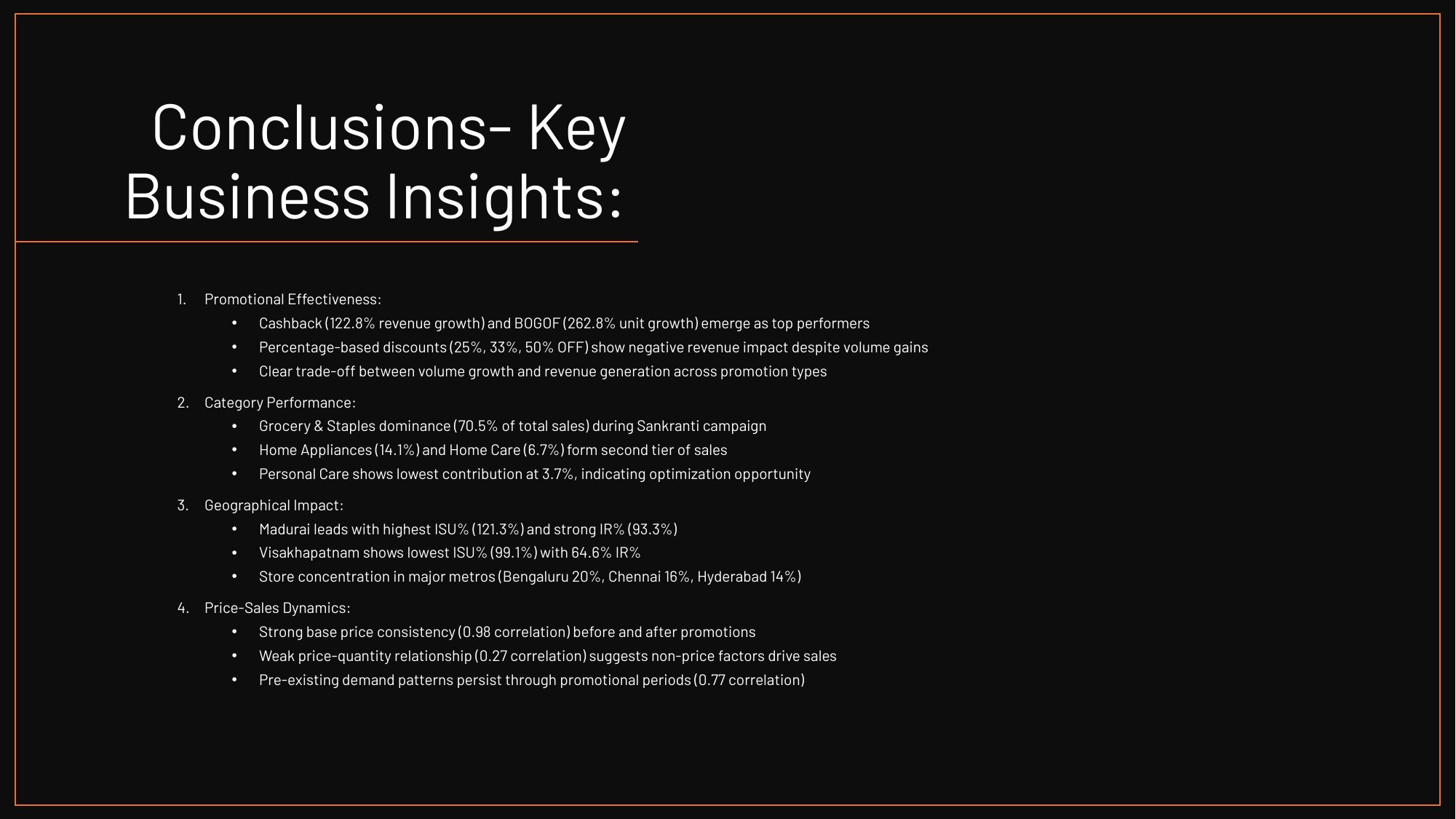

# Conclusions- Key Business Insights:
Promotional Effectiveness:
Cashback (122.8% revenue growth) and BOGOF (262.8% unit growth) emerge as top performers
Percentage-based discounts (25%, 33%, 50% OFF) show negative revenue impact despite volume gains
Clear trade-off between volume growth and revenue generation across promotion types
Category Performance:
Grocery & Staples dominance (70.5% of total sales) during Sankranti campaign
Home Appliances (14.1%) and Home Care (6.7%) form second tier of sales
Personal Care shows lowest contribution at 3.7%, indicating optimization opportunity
Geographical Impact:
Madurai leads with highest ISU% (121.3%) and strong IR% (93.3%)
Visakhapatnam shows lowest ISU% (99.1%) with 64.6% IR%
Store concentration in major metros (Bengaluru 20%, Chennai 16%, Hyderabad 14%)
Price-Sales Dynamics:
Strong base price consistency (0.98 correlation) before and after promotions
Weak price-quantity relationship (0.27 correlation) suggests non-price factors drive sales
Pre-existing demand patterns persist through promotional periods (0.77 correlation)